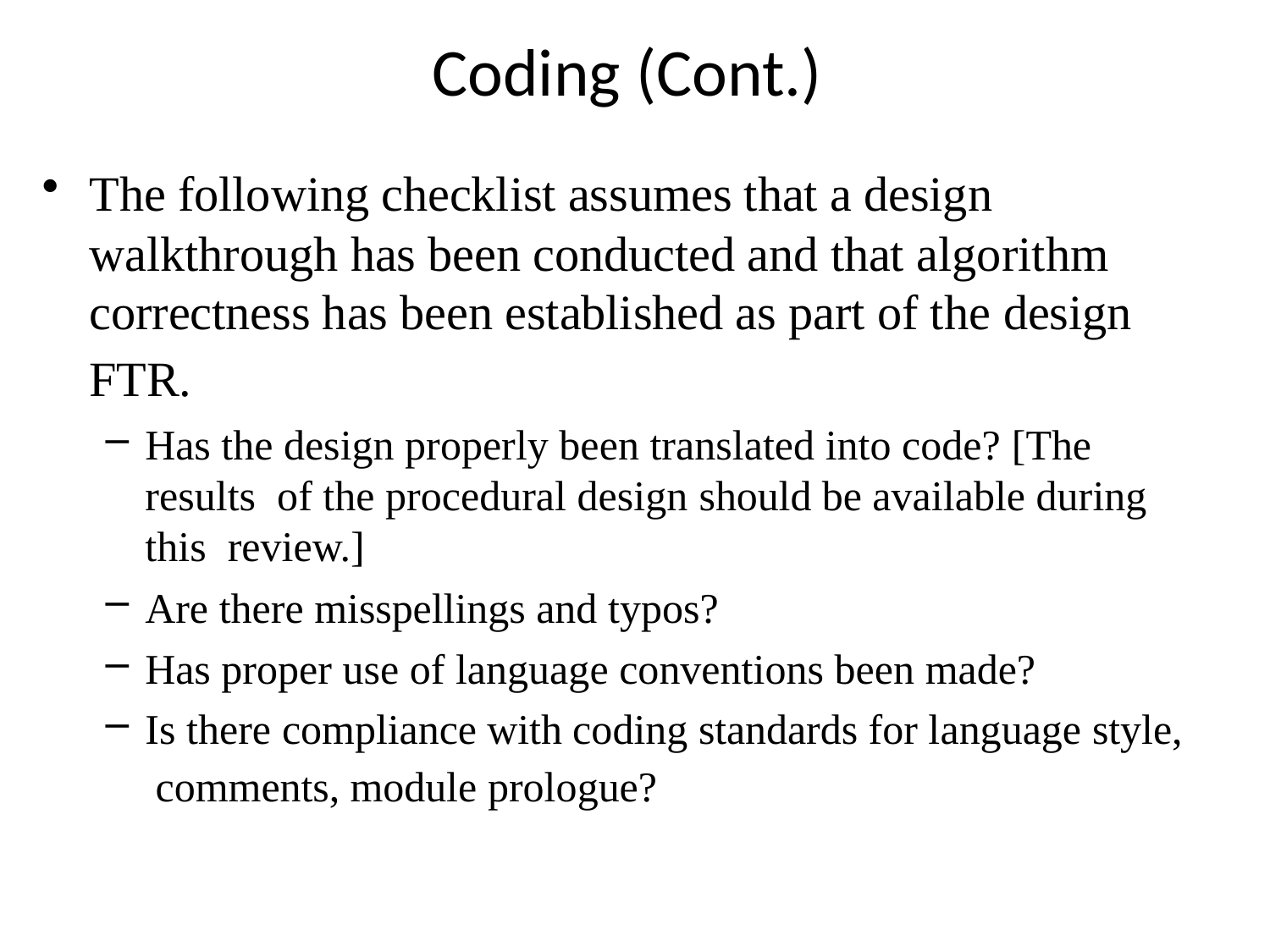

# Coding (Cont.)
The following checklist assumes that a design  walkthrough has been conducted and that algorithm  correctness has been established as part of the design
FTR.
Has the design properly been translated into code? [The results  of the procedural design should be available during this  review.]
Are there misspellings and typos?
Has proper use of language conventions been made?
Is there compliance with coding standards for language style,  comments, module prologue?